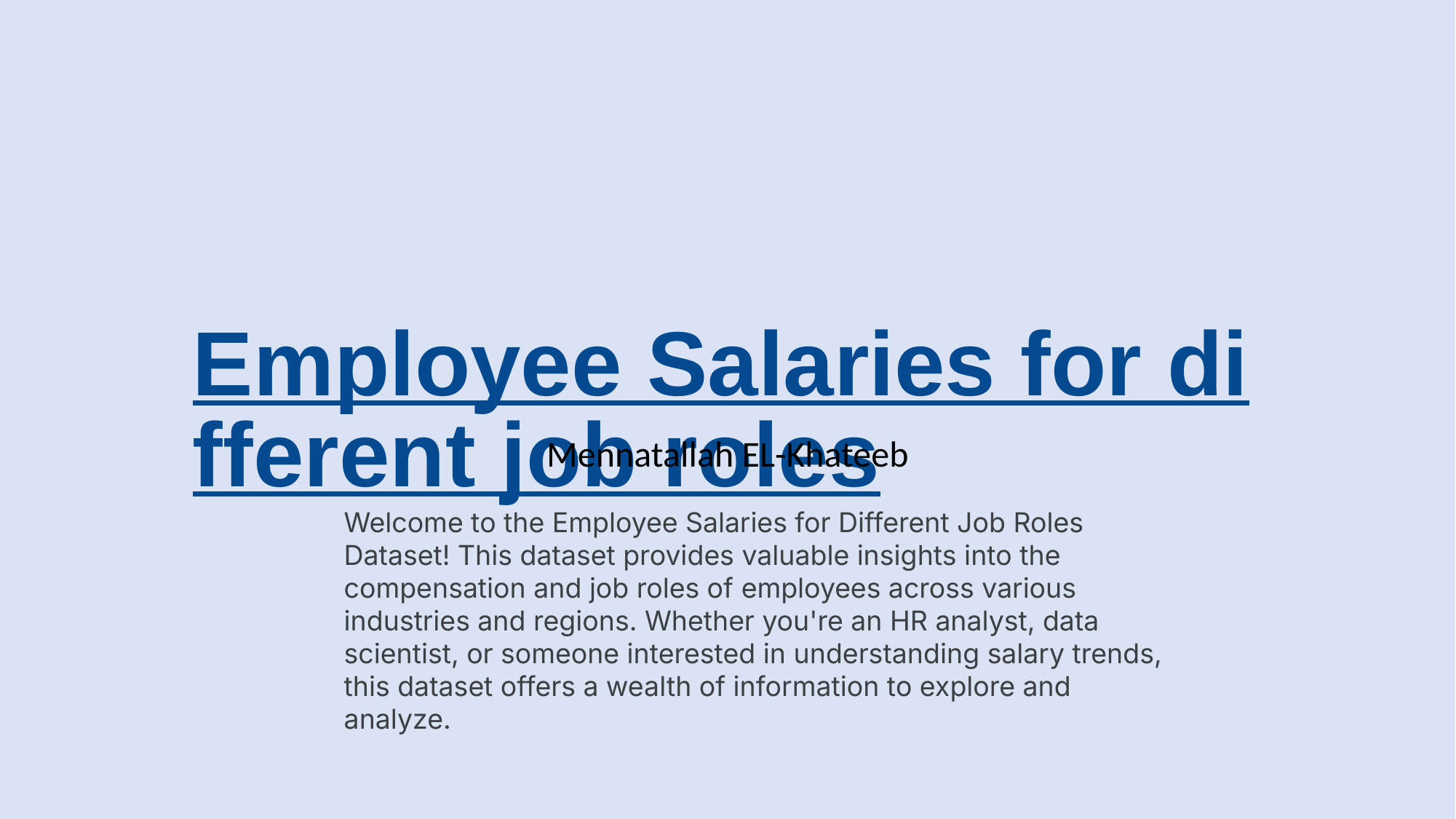

# Employee Salaries for different job roles
Mennatallah EL-Khateeb
Welcome to the Employee Salaries for Different Job Roles Dataset! This dataset provides valuable insights into the compensation and job roles of employees across various industries and regions. Whether you're an HR analyst, data scientist, or someone interested in understanding salary trends, this dataset offers a wealth of information to explore and analyze.